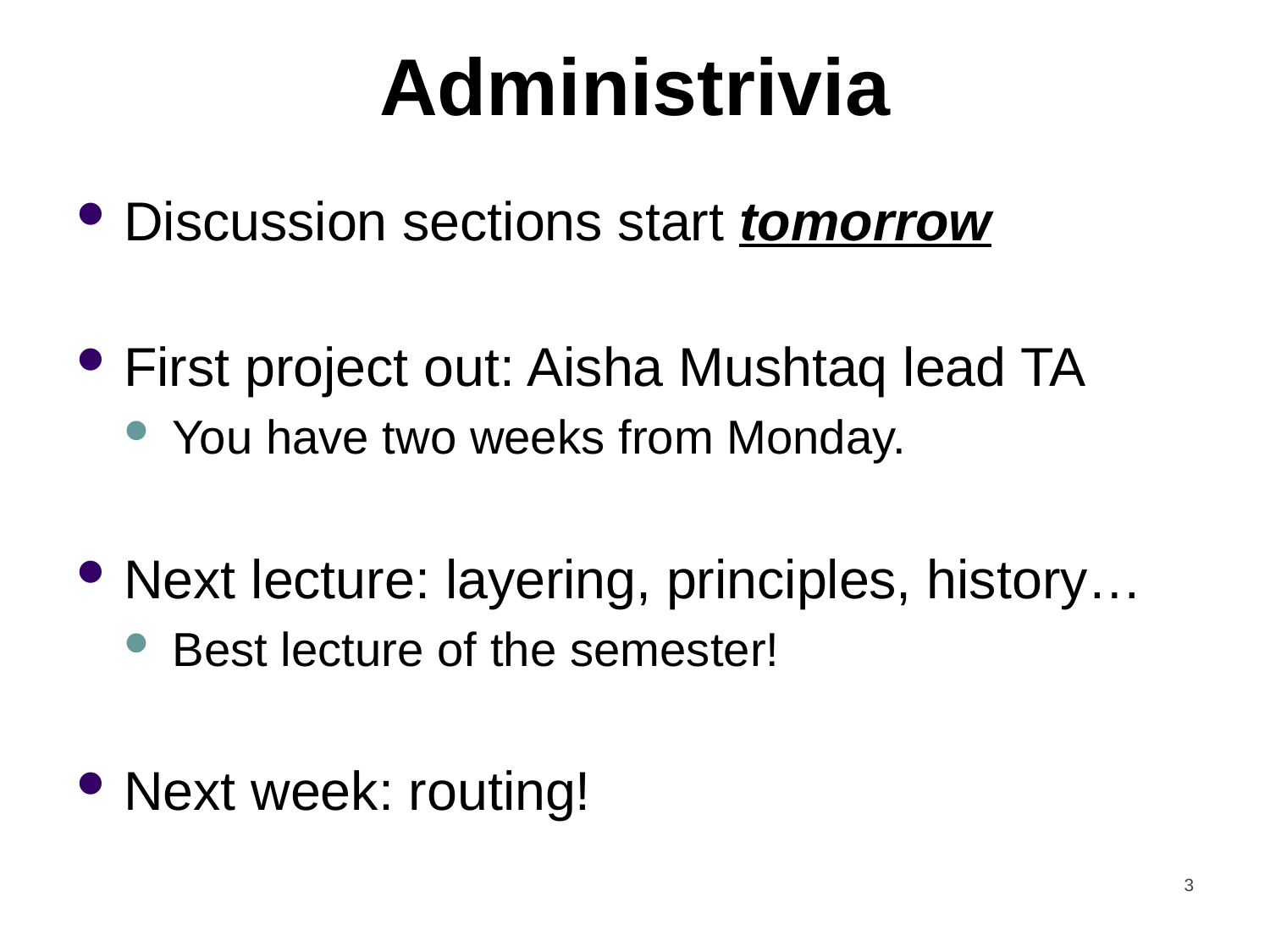

# Administrivia
Discussion sections start tomorrow

First project out: Aisha Mushtaq lead TA
You have two weeks from Monday.

Next lecture: layering, principles, history…
Best lecture of the semester!

Next week: routing!

3